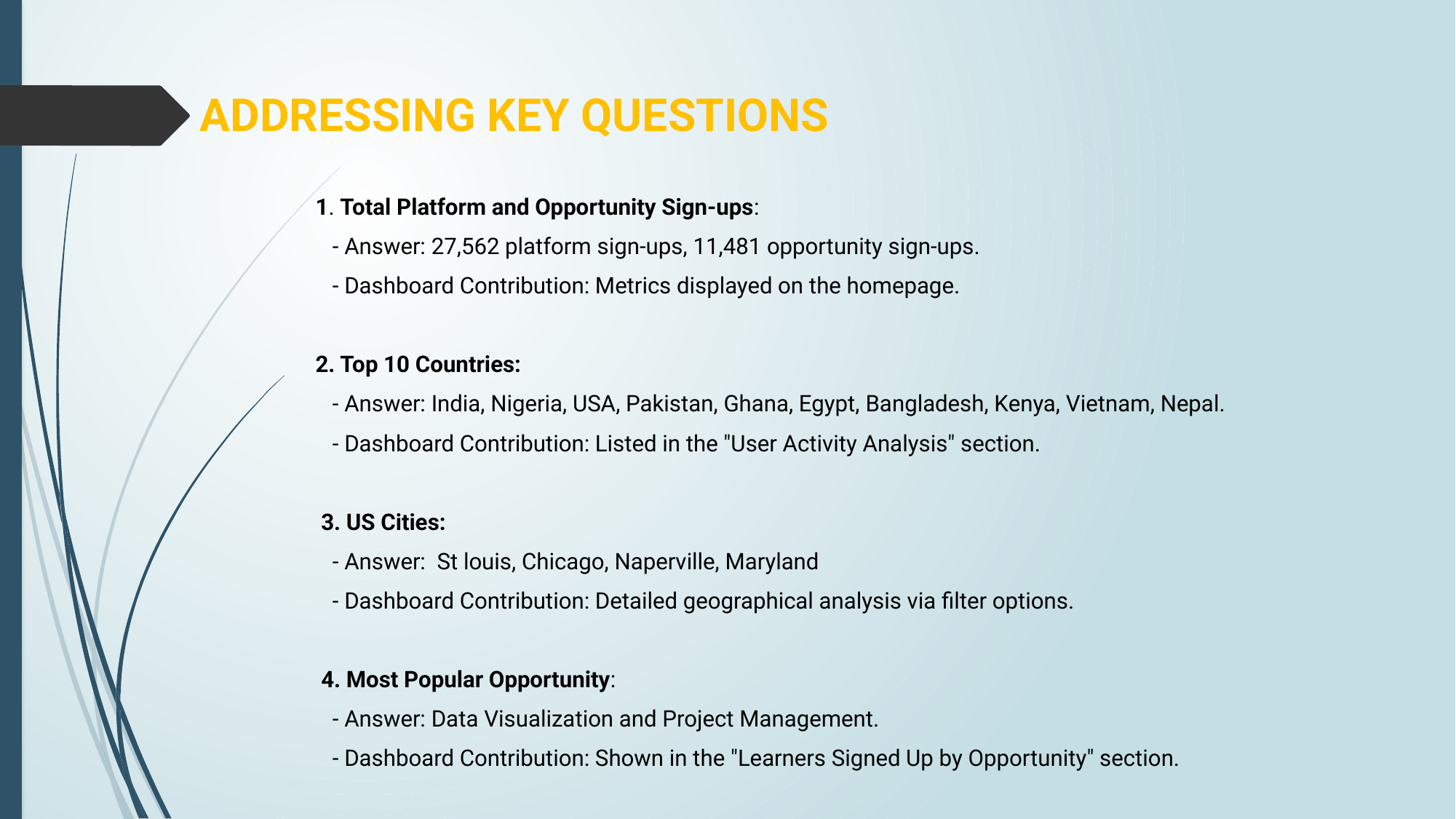

# ADDRESSING KEY QUESTIONS
1. Total Platform and Opportunity Sign-ups:
   - Answer: 27,562 platform sign-ups, 11,481 opportunity sign-ups.
   - Dashboard Contribution: Metrics displayed on the homepage.

2. Top 10 Countries:
   - Answer: India, Nigeria, USA, Pakistan, Ghana, Egypt, Bangladesh, Kenya, Vietnam, Nepal.
   - Dashboard Contribution: Listed in the "User Activity Analysis" section.

 3. US Cities:
   - Answer:  St louis, Chicago, Naperville, Maryland
   - Dashboard Contribution: Detailed geographical analysis via filter options.

 4. Most Popular Opportunity:
   - Answer: Data Visualization and Project Management.
   - Dashboard Contribution: Shown in the "Learners Signed Up by Opportunity" section.